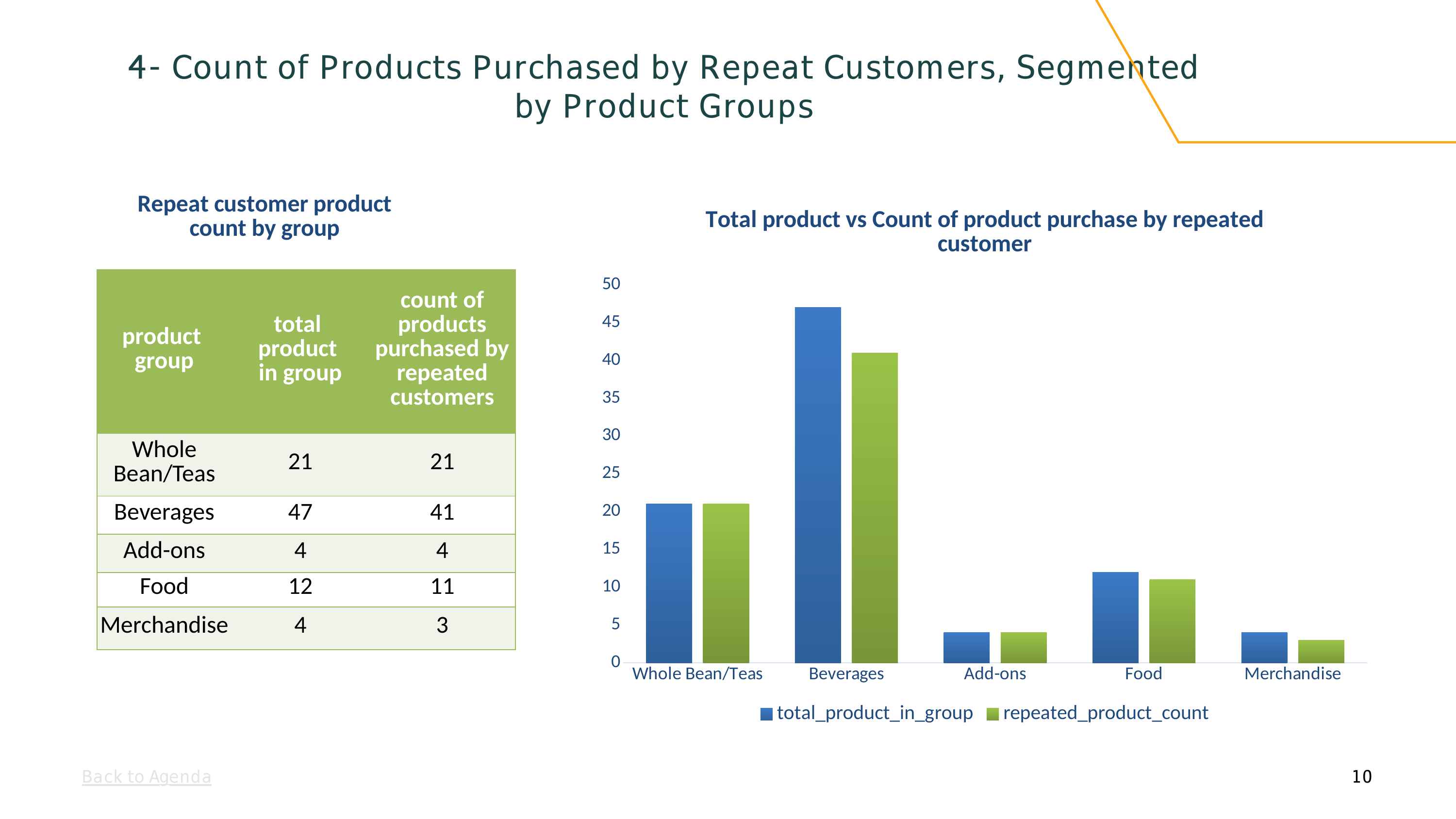

# 4- Count of Products Purchased by Repeat Customers, Segmented by Product Groups

### Chart: Repeat customer product count by group

| Category |
|---|

### Chart: Total product vs Count of product purchase by repeated customer

| Category | total_product_in_group | repeated_product_count |
|---|---|---|
| Whole Bean/Teas | 21.0 | 21.0 |
| Beverages | 47.0 | 41.0 |
| Add-ons | 4.0 | 4.0 |
| Food | 12.0 | 11.0 |
| Merchandise | 4.0 | 3.0 |
| product group | total product in group | count of products purchased by repeated customers |
| --- | --- | --- |
| Whole Bean/Teas | 21 | 21 |
| Beverages | 47 | 41 |
| Add-ons | 4 | 4 |
| Food | 12 | 11 |
| Merchandise | 4 | 3 |
Back to Agenda
10